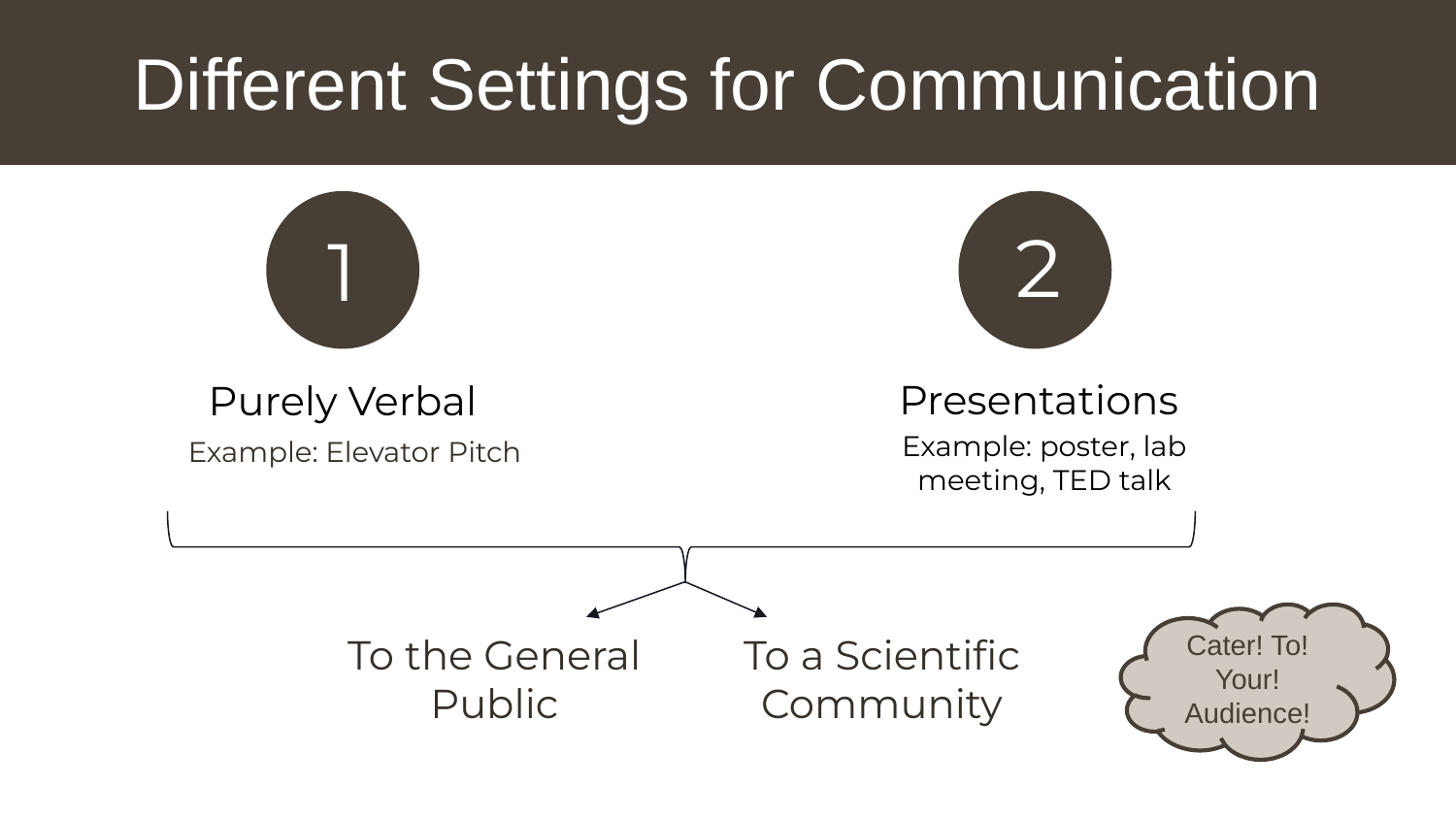

Different Settings for Communication

1
Purely Verbal
Example: Elevator Pitch

2
Presentations
Example: poster, lab meeting, TED talk

Cater! To! Your! Audience!
To the General Public
To a Scientific Community